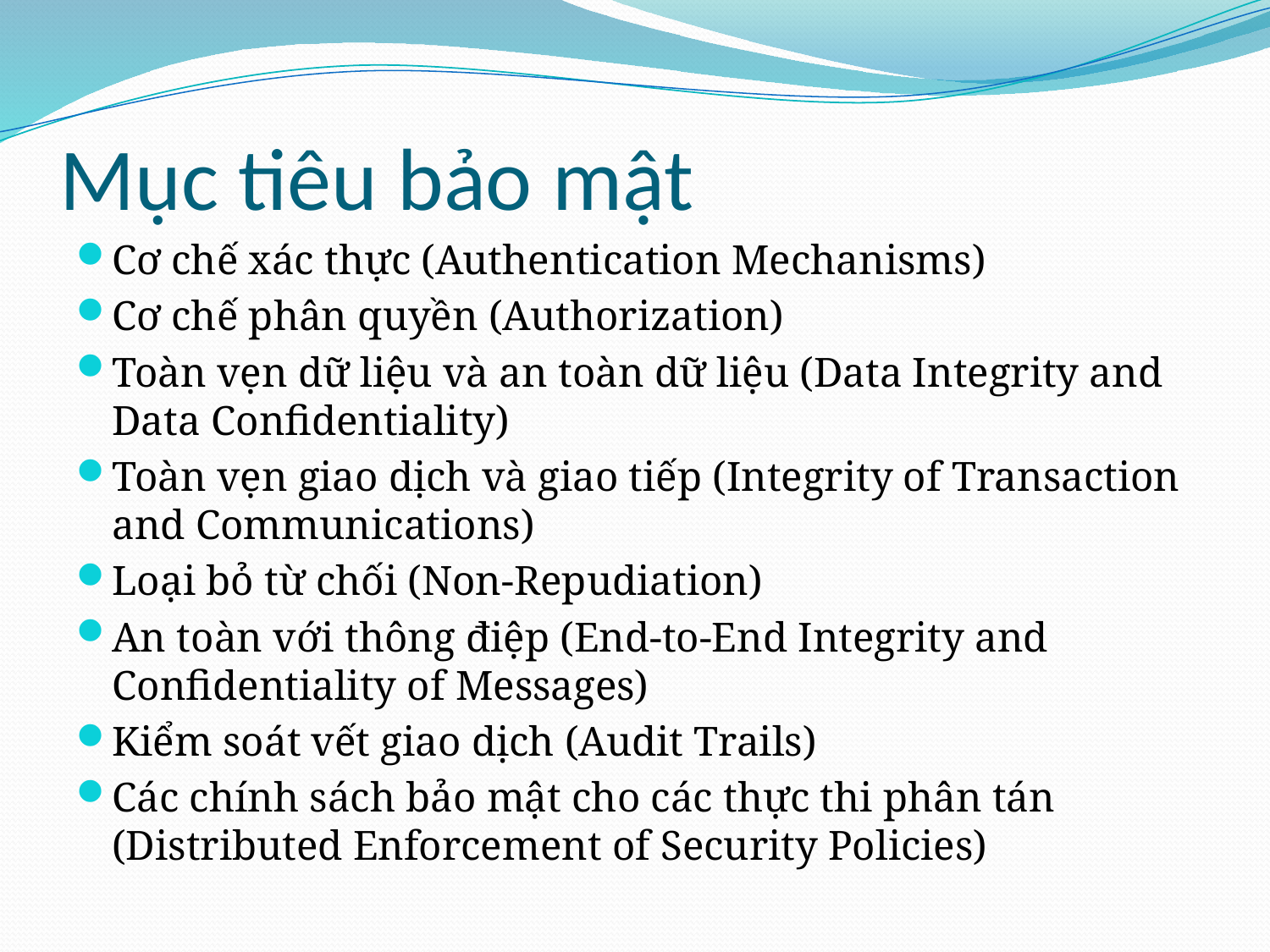

# Mục tiêu bảo mật
Cơ chế xác thực (Authentication Mechanisms)
Cơ chế phân quyền (Authorization)
Toàn vẹn dữ liệu và an toàn dữ liệu (Data Integrity and Data Confidentiality)
Toàn vẹn giao dịch và giao tiếp (Integrity of Transaction and Communications)
Loại bỏ từ chối (Non-Repudiation)
An toàn với thông điệp (End-to-End Integrity and Confidentiality of Messages)
Kiểm soát vết giao dịch (Audit Trails)
Các chính sách bảo mật cho các thực thi phân tán (Distributed Enforcement of Security Policies)